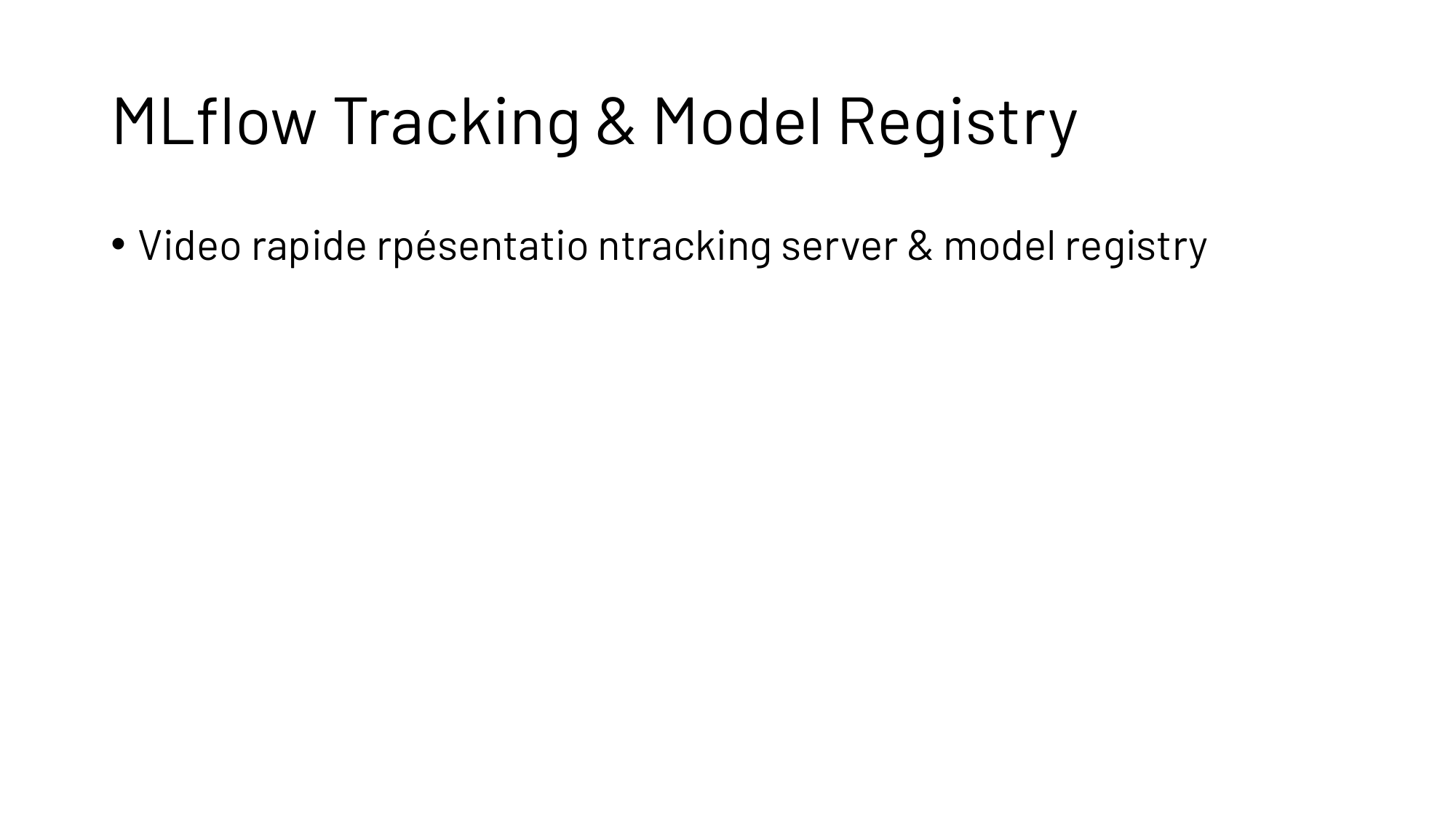

# MLflow Tracking & Model Registry
Video rapide rpésentatio ntracking server & model registry